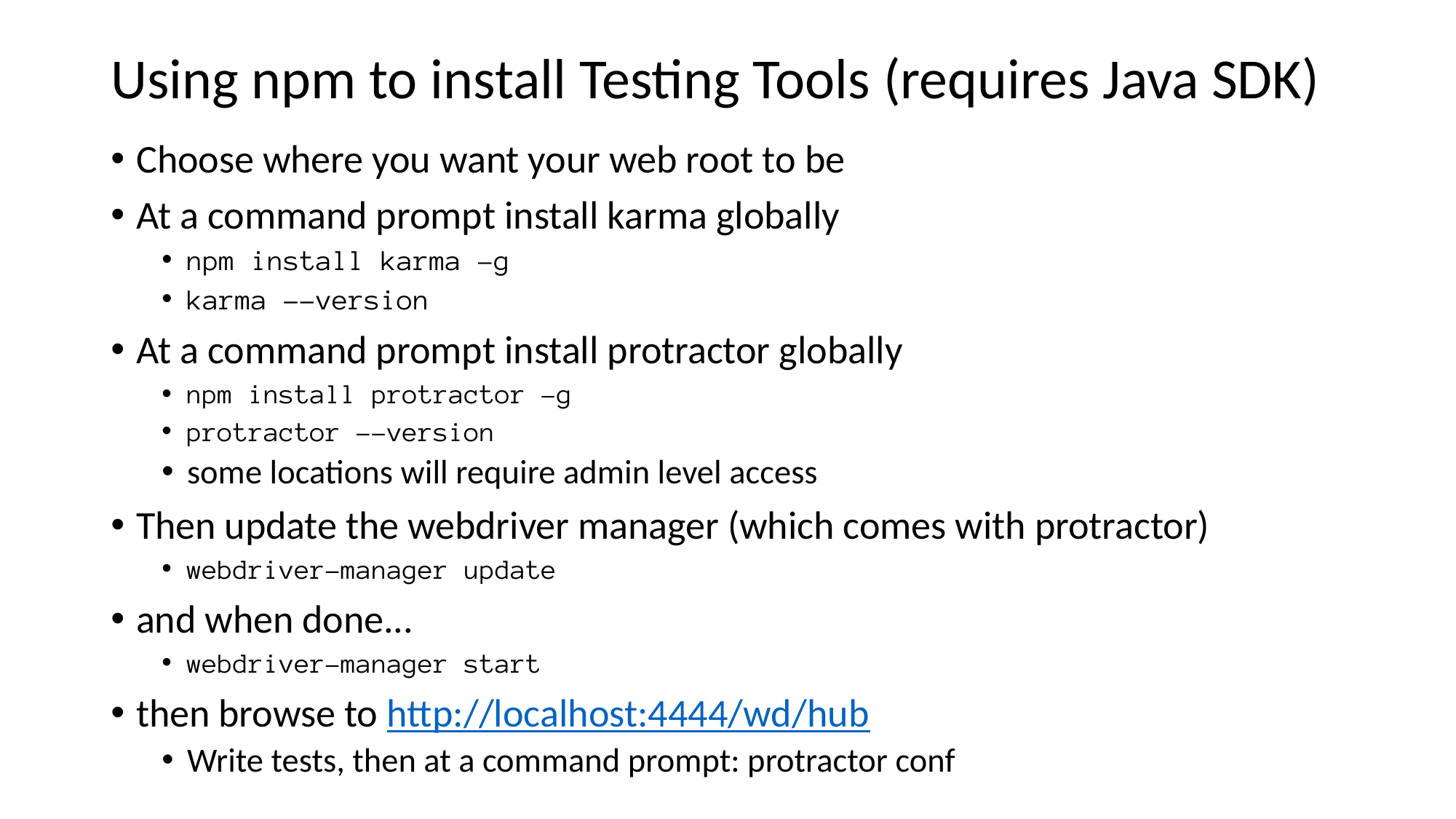

# Using npm to install Testing Tools (requires Java SDK)
Choose where you want your web root to be
At a command prompt install karma globally
npm install karma –g
karma --version
At a command prompt install protractor globally
npm install protractor –g
protractor --version
some locations will require admin level access
Then update the webdriver manager (which comes with protractor)
webdriver-manager update
and when done...
webdriver-manager start
then browse to http://localhost:4444/wd/hub
Write tests, then at a command prompt: protractor conf